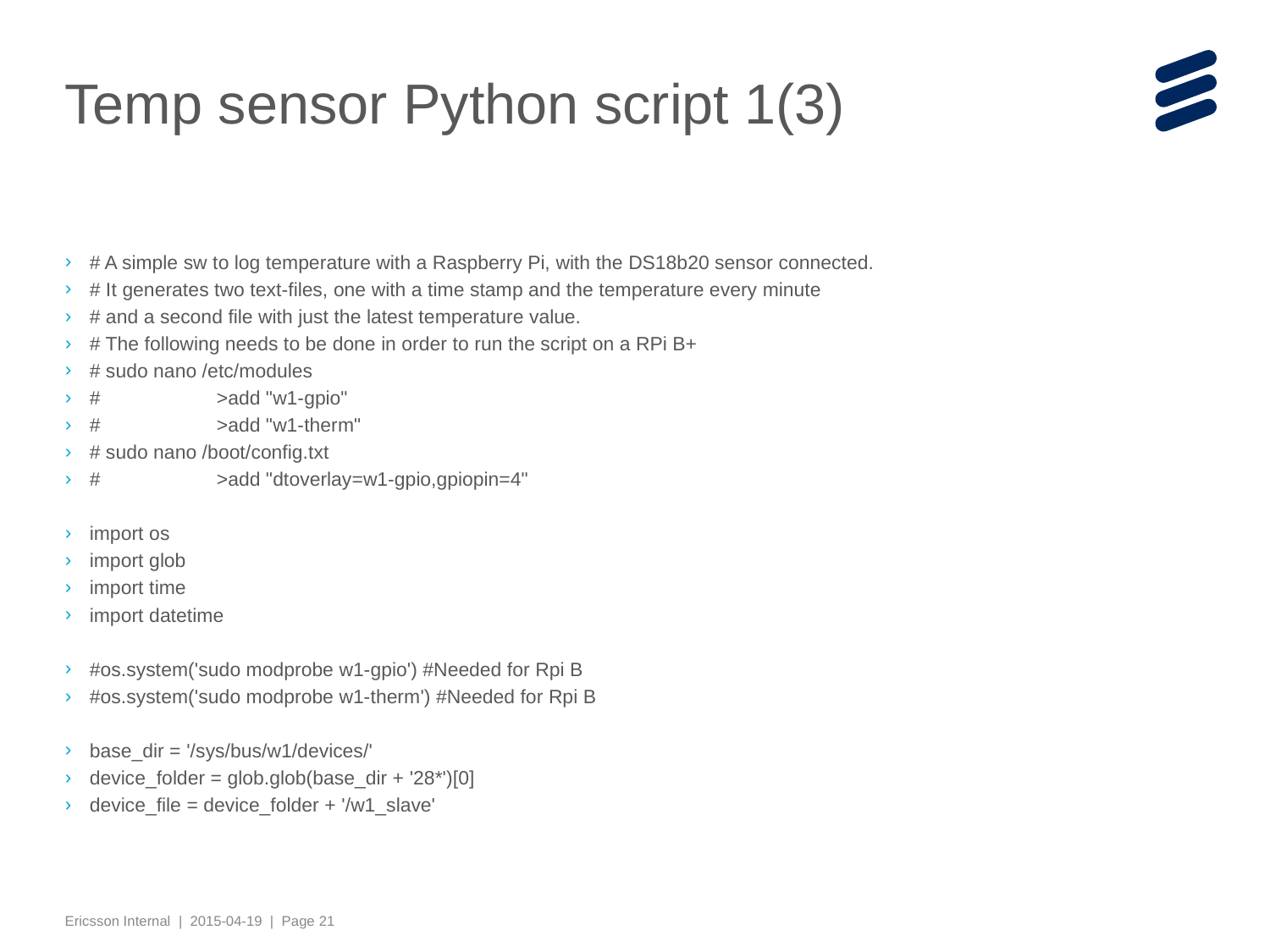

# Temp sensor Python script 1(3)
# A simple sw to log temperature with a Raspberry Pi, with the DS18b20 sensor connected.
# It generates two text-files, one with a time stamp and the temperature every minute
# and a second file with just the latest temperature value.
# The following needs to be done in order to run the script on a RPi B+
# sudo nano /etc/modules
#	>add "w1-gpio"
#	>add "w1-therm"
# sudo nano /boot/config.txt
#	>add "dtoverlay=w1-gpio,gpiopin=4"

import os
import glob
import time
import datetime

#os.system('sudo modprobe w1-gpio') #Needed for Rpi B
#os.system('sudo modprobe w1-therm') #Needed for Rpi B

base_dir = '/sys/bus/w1/devices/'
device_folder = glob.glob(base_dir + '28*')[0]
device_file = device_folder + '/w1_slave'